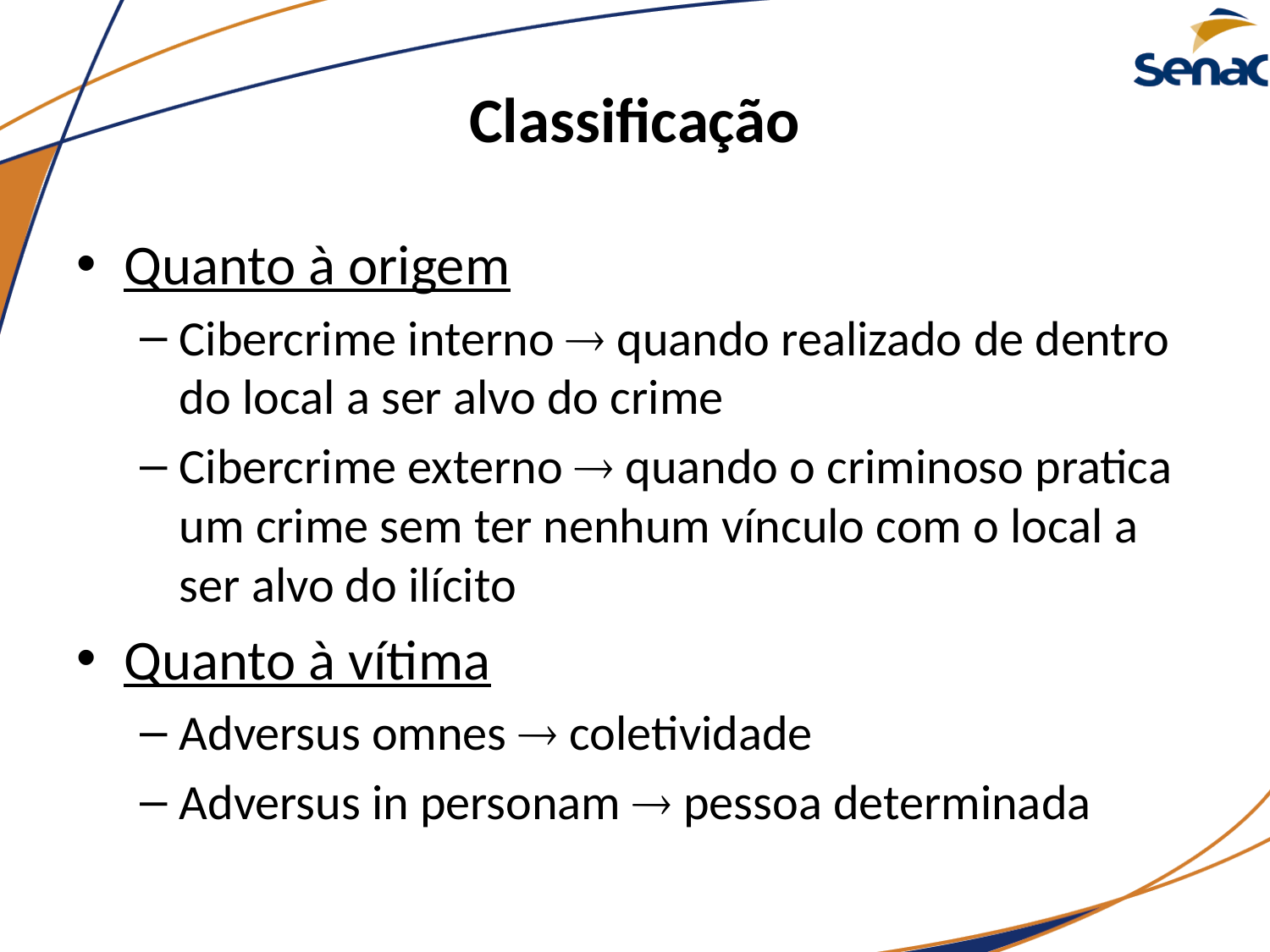

# Classificação
Quanto à origem
Cibercrime interno → quando realizado de dentro do local a ser alvo do crime
Cibercrime externo → quando o criminoso pratica um crime sem ter nenhum vínculo com o local a ser alvo do ilícito
Quanto à vítima
Adversus omnes → coletividade
Adversus in personam → pessoa determinada